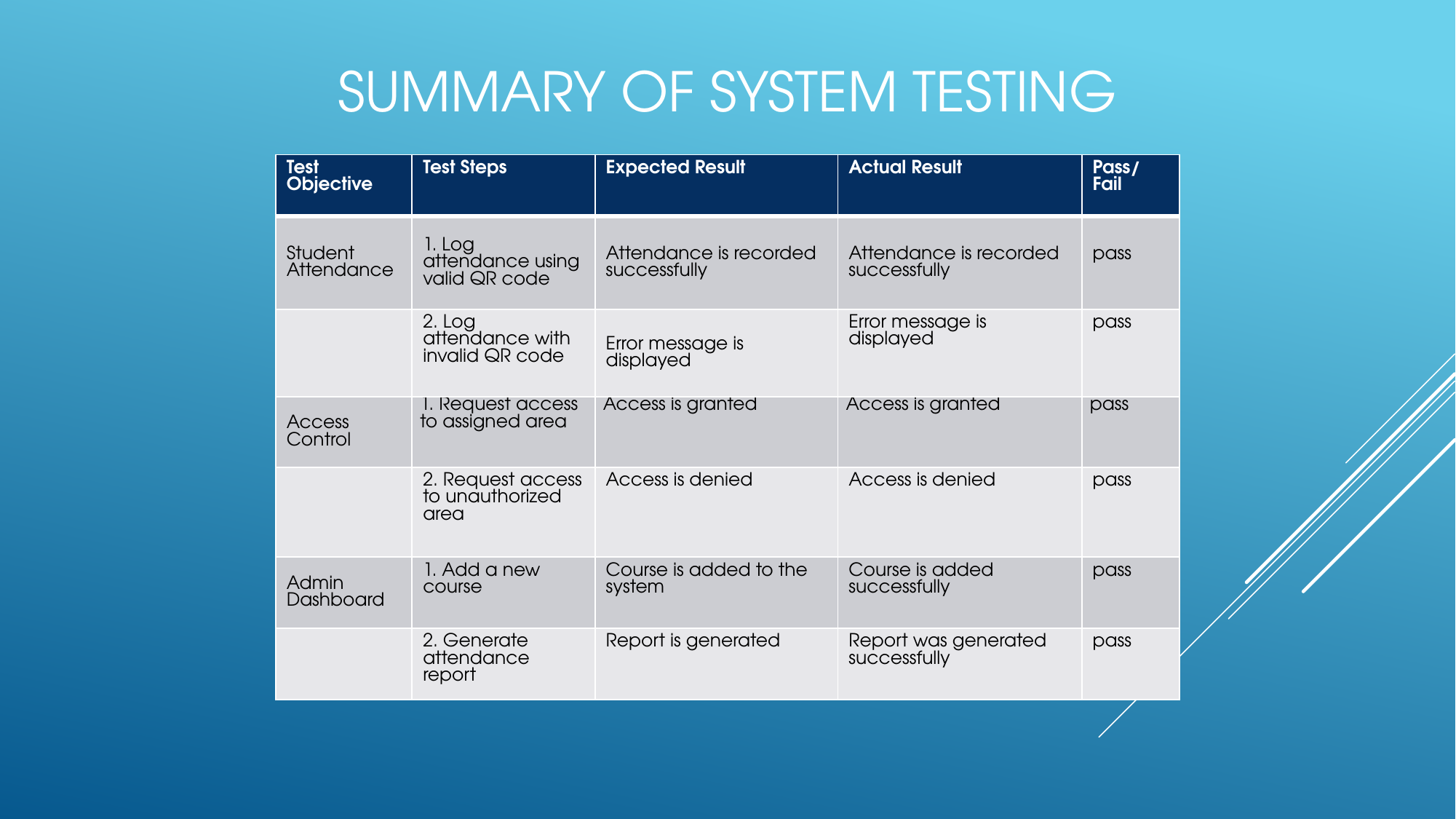

# SUMMARY OF SYSTEM TESTING
| Test Objective | Test Steps | Expected Result | Actual Result | Pass/Fail |
| --- | --- | --- | --- | --- |
| Student Attendance | 1. Log attendance using valid QR code | Attendance is recorded successfully | Attendance is recorded successfully | pass |
|  | 2. Log attendance with invalid QR code | Error message is displayed | Error message is displayed | pass |
| Access Control | 1. Request access to assigned area | Access is granted | Access is granted | pass |
|  | 2. Request access to unauthorized area | Access is denied | Access is denied | pass |
| Admin Dashboard | 1. Add a new course | Course is added to the system | Course is added successfully | pass |
|  | 2. Generate attendance report | Report is generated | Report was generated successfully | pass |